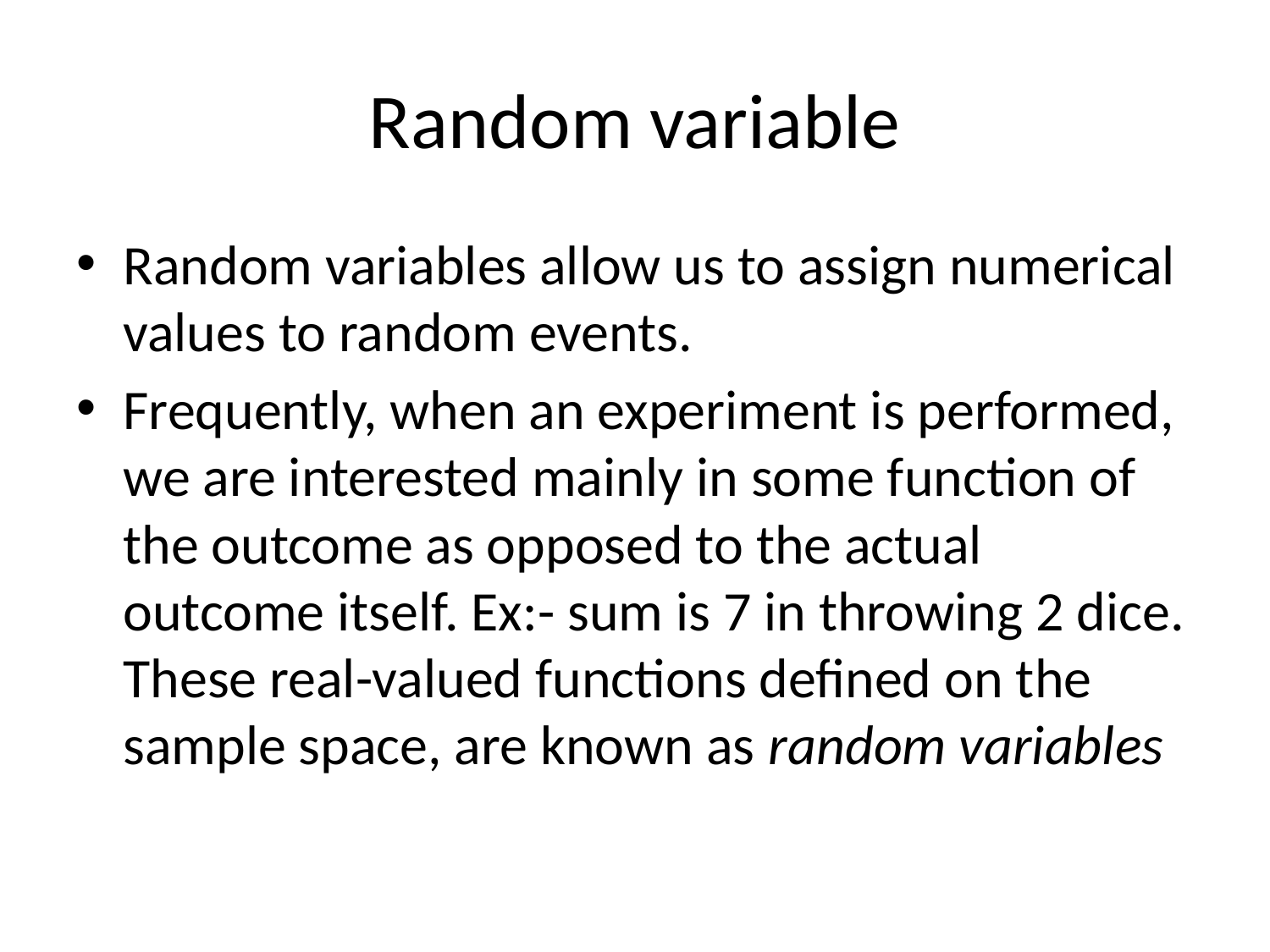

# Random variable
Random variables allow us to assign numerical values to random events.
Frequently, when an experiment is performed, we are interested mainly in some function of the outcome as opposed to the actual outcome itself. Ex:- sum is 7 in throwing 2 dice. These real-valued functions defined on the sample space, are known as random variables